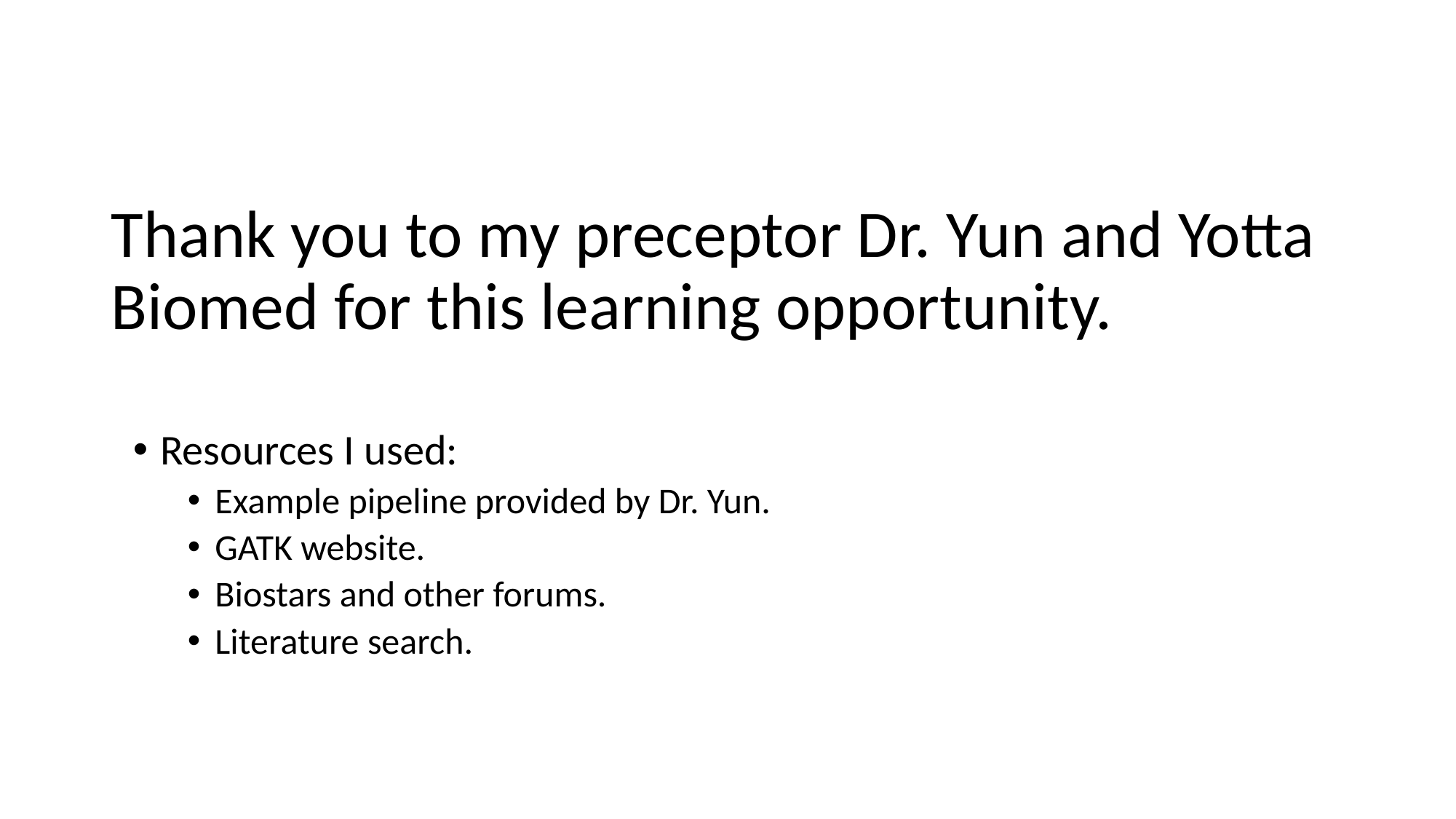

# Thank you to my preceptor Dr. Yun and Yotta Biomed for this learning opportunity.
Resources I used:
Example pipeline provided by Dr. Yun.
GATK website.
Biostars and other forums.
Literature search.